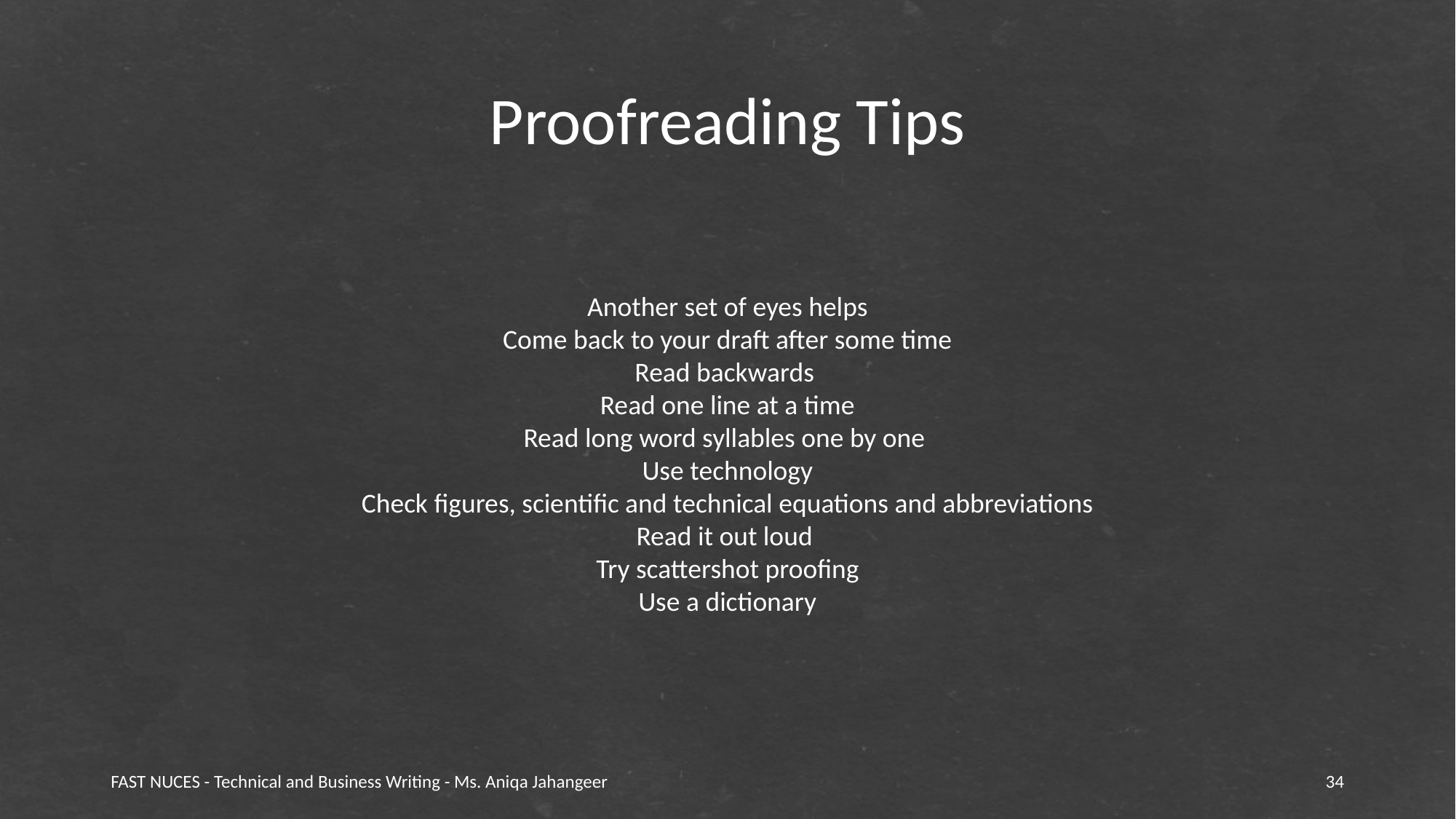

# Proofreading Tips
Another set of eyes helps
Come back to your draft after some time
Read backwards
Read one line at a time
Read long word syllables one by one
Use technology
Check figures, scientific and technical equations and abbreviations
Read it out loud
Try scattershot proofing
Use a dictionary

FAST NUCES - Technical and Business Writing - Ms. Aniqa Jahangeer
34